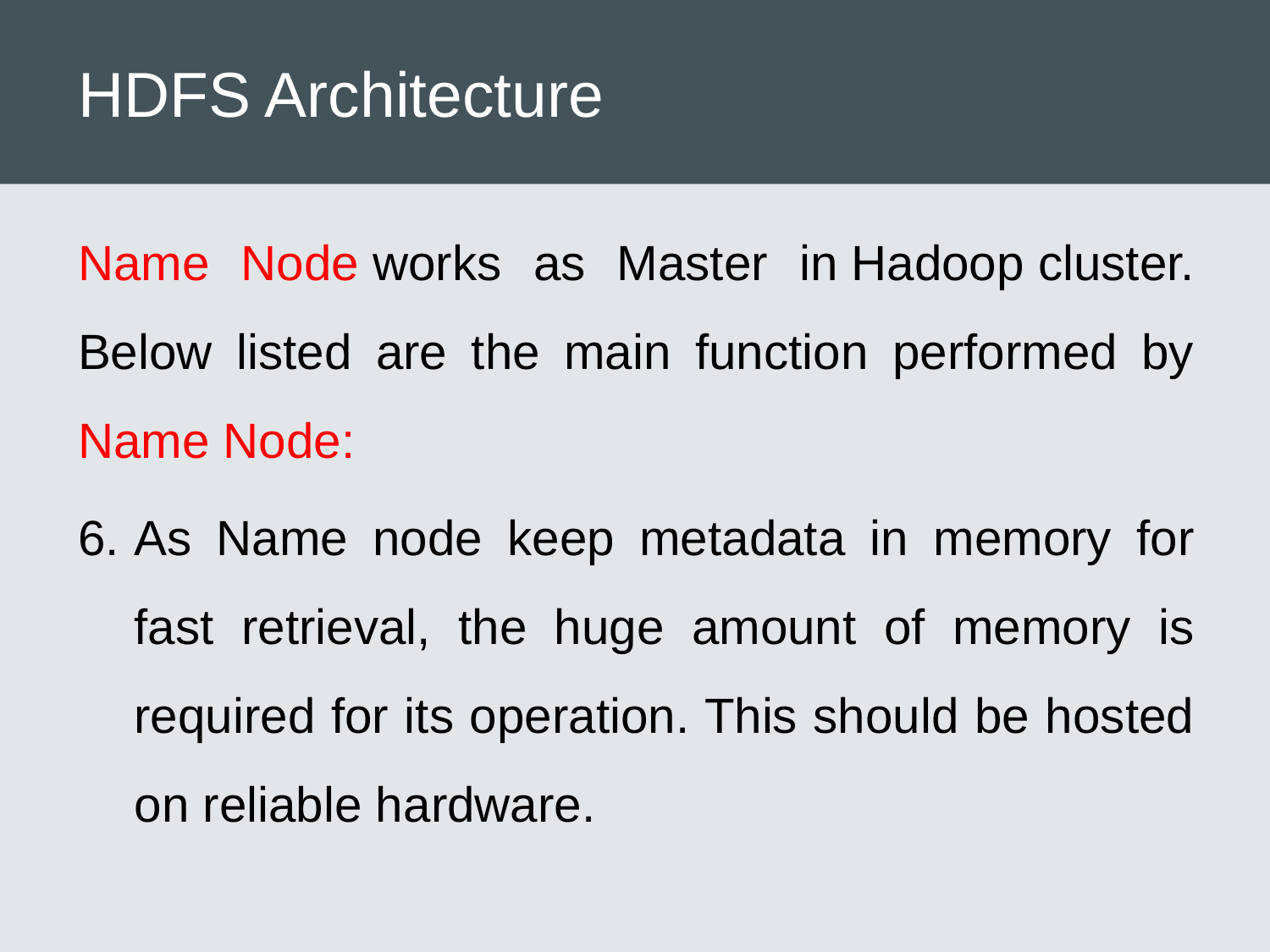

# HDFS Architecture
Name Node works as Master in Hadoop cluster. Below listed are the main function performed by Name Node:
As Name node keep metadata in memory for fast retrieval, the huge amount of memory is required for its operation. This should be hosted on reliable hardware.